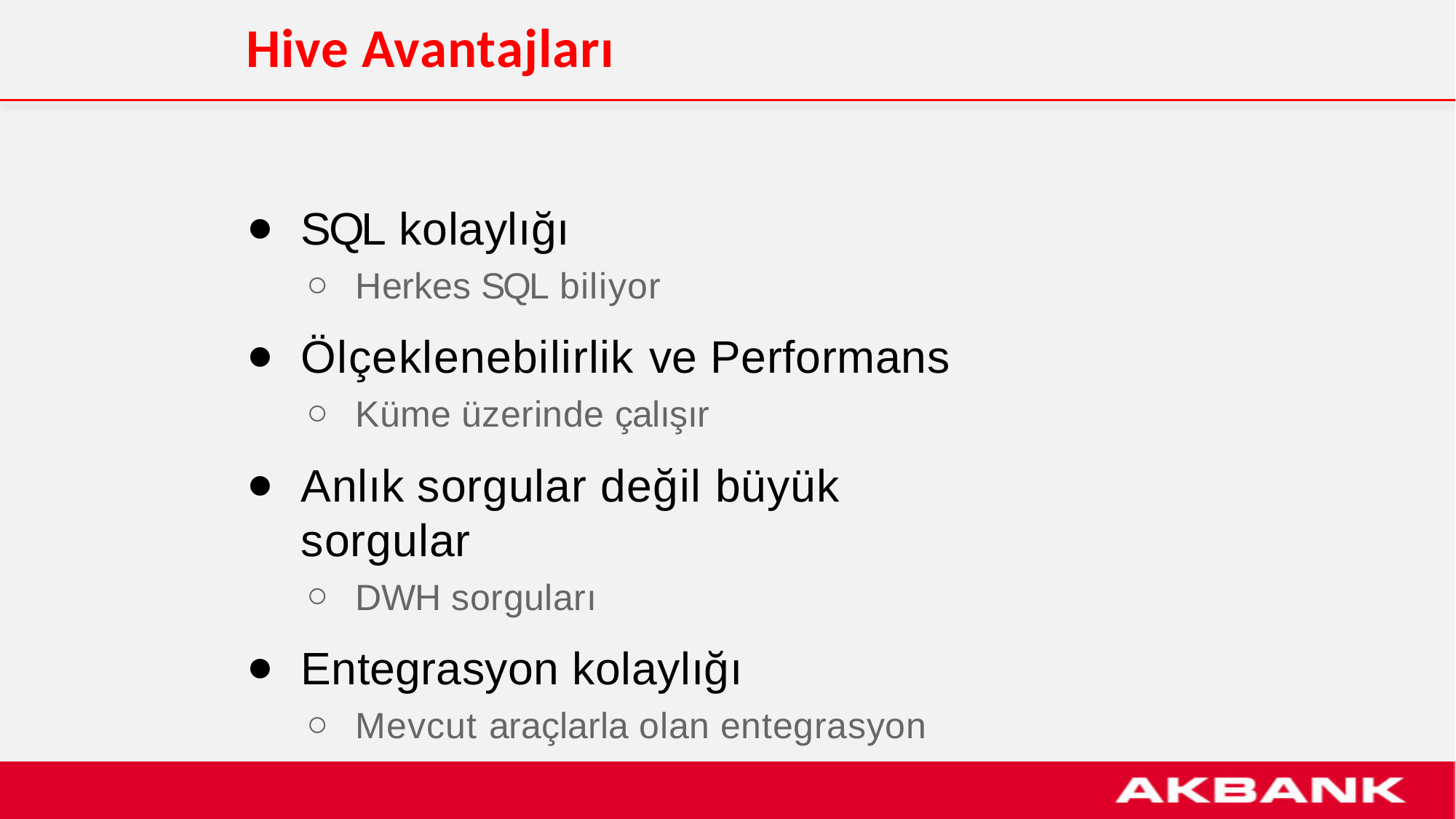

# Hive Avantajları
SQL kolaylığı
Herkes SQL biliyor
Ölçeklenebilirlik ve Performans
Küme üzerinde çalışır
Anlık sorgular değil büyük sorgular
DWH sorguları
Entegrasyon kolaylığı
Mevcut araçlarla olan entegrasyon